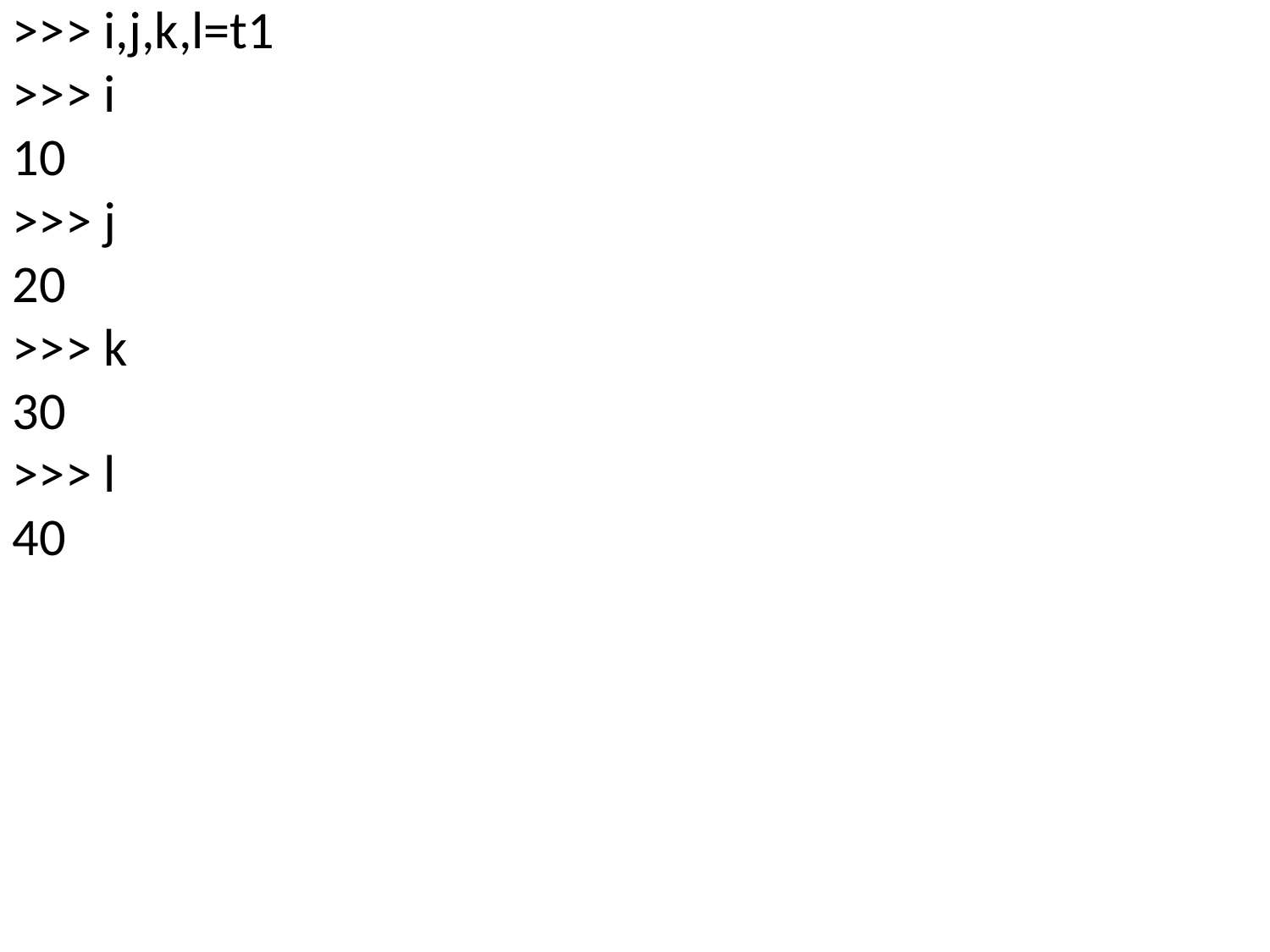

>>> i,j,k,l=t1
>>> i
10
>>> j
20
>>> k
30
>>> l
40